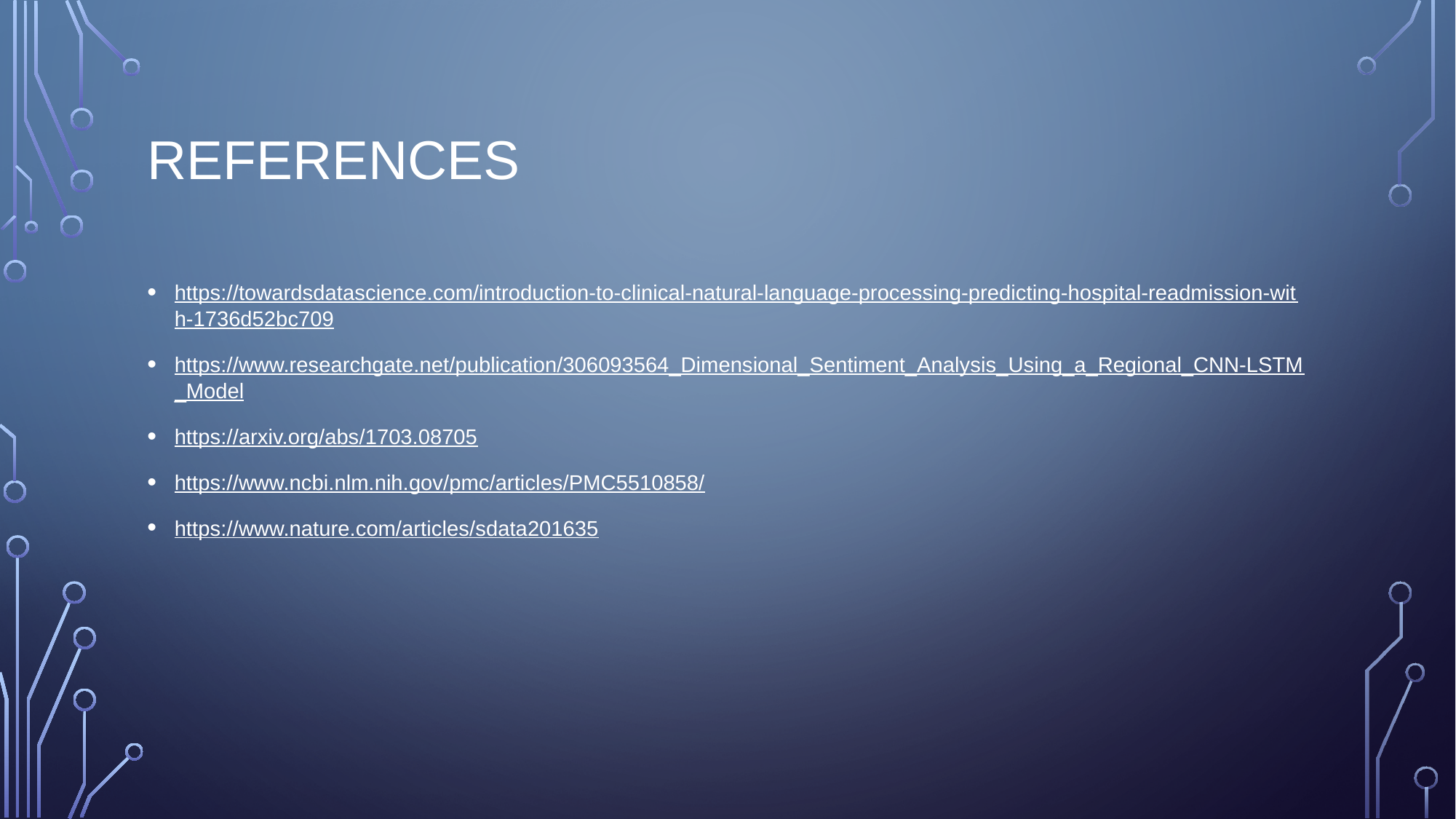

# References
https://towardsdatascience.com/introduction-to-clinical-natural-language-processing-predicting-hospital-readmission-with-1736d52bc709
https://www.researchgate.net/publication/306093564_Dimensional_Sentiment_Analysis_Using_a_Regional_CNN-LSTM_Model
https://arxiv.org/abs/1703.08705
https://www.ncbi.nlm.nih.gov/pmc/articles/PMC5510858/
https://www.nature.com/articles/sdata201635